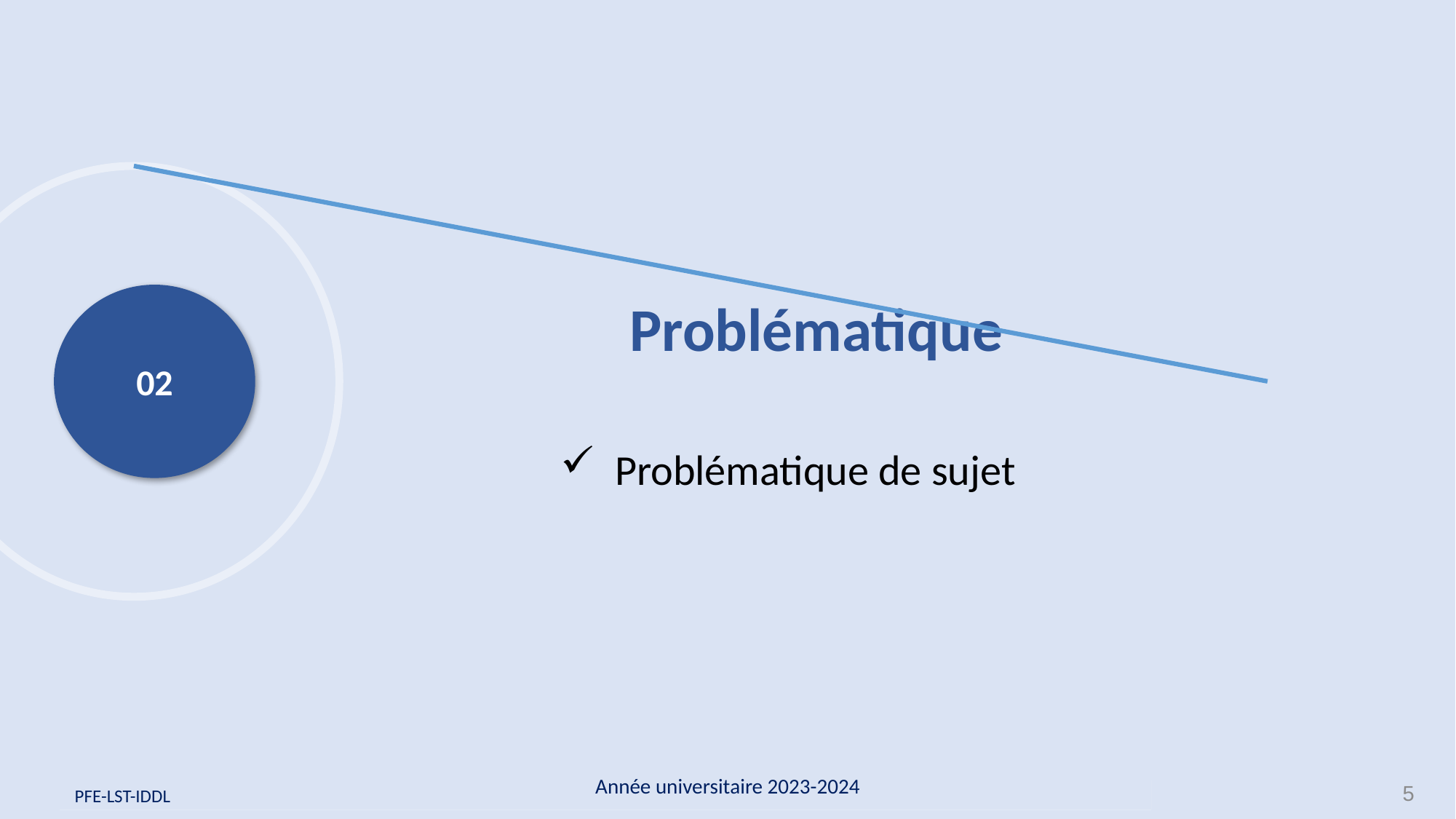

Problématique
02
Problématique de sujet

Année universitaire 2023-2024
5
 PFE-LST-IDDL
 PFE-LST-IDDL